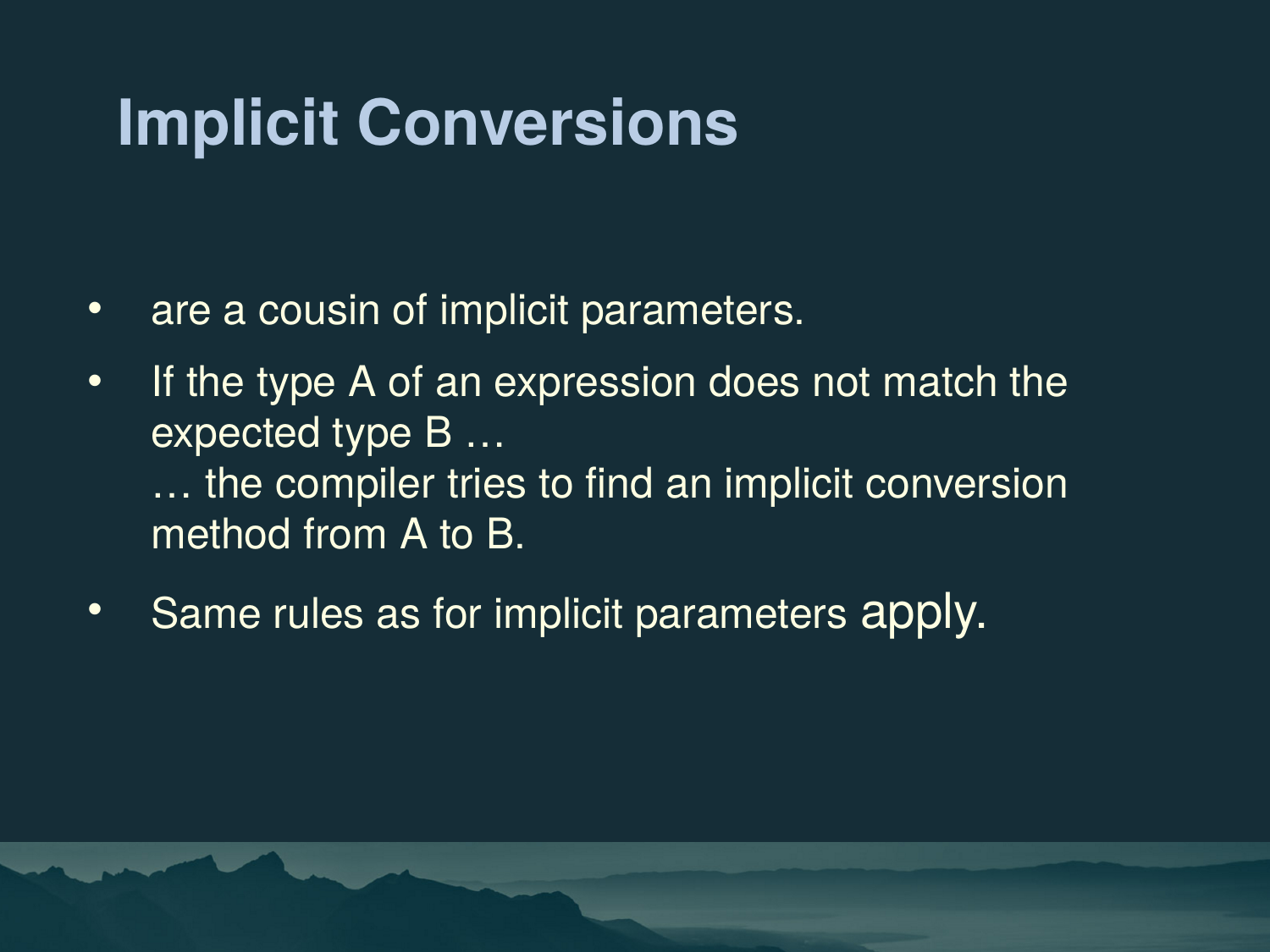

Implicit Conversions
are a cousin of implicit parameters.
If the type A of an expression does not match the expected type B …
… the compiler tries to find an implicit conversion method from A to B.
Same rules as for implicit parameters apply.